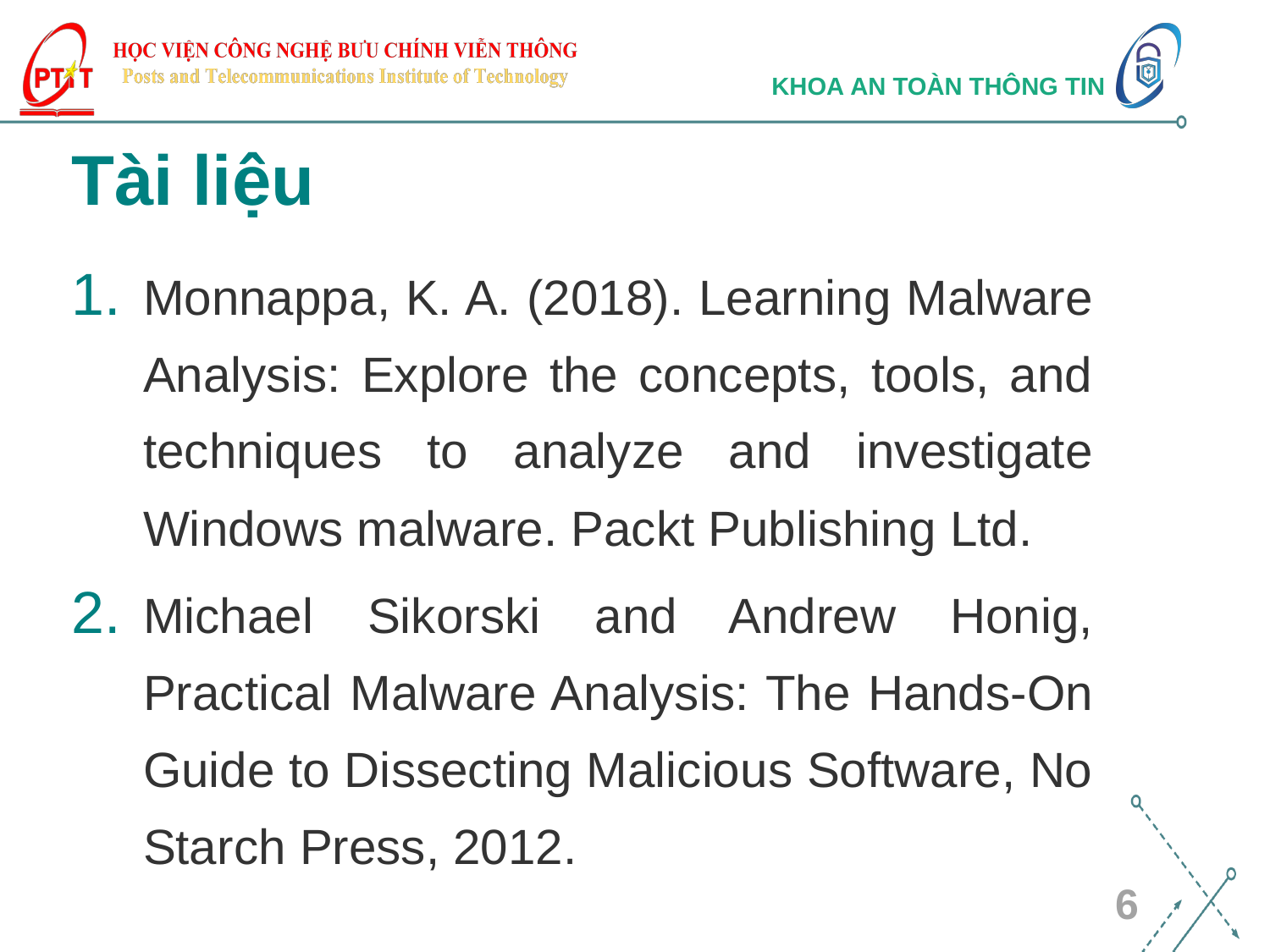

# Tài liệu
Monnappa, K. A. (2018). Learning Malware Analysis: Explore the concepts, tools, and techniques to analyze and investigate Windows malware. Packt Publishing Ltd.
Michael Sikorski and Andrew Honig, Practical Malware Analysis: The Hands-On Guide to Dissecting Malicious Software, No Starch Press, 2012.